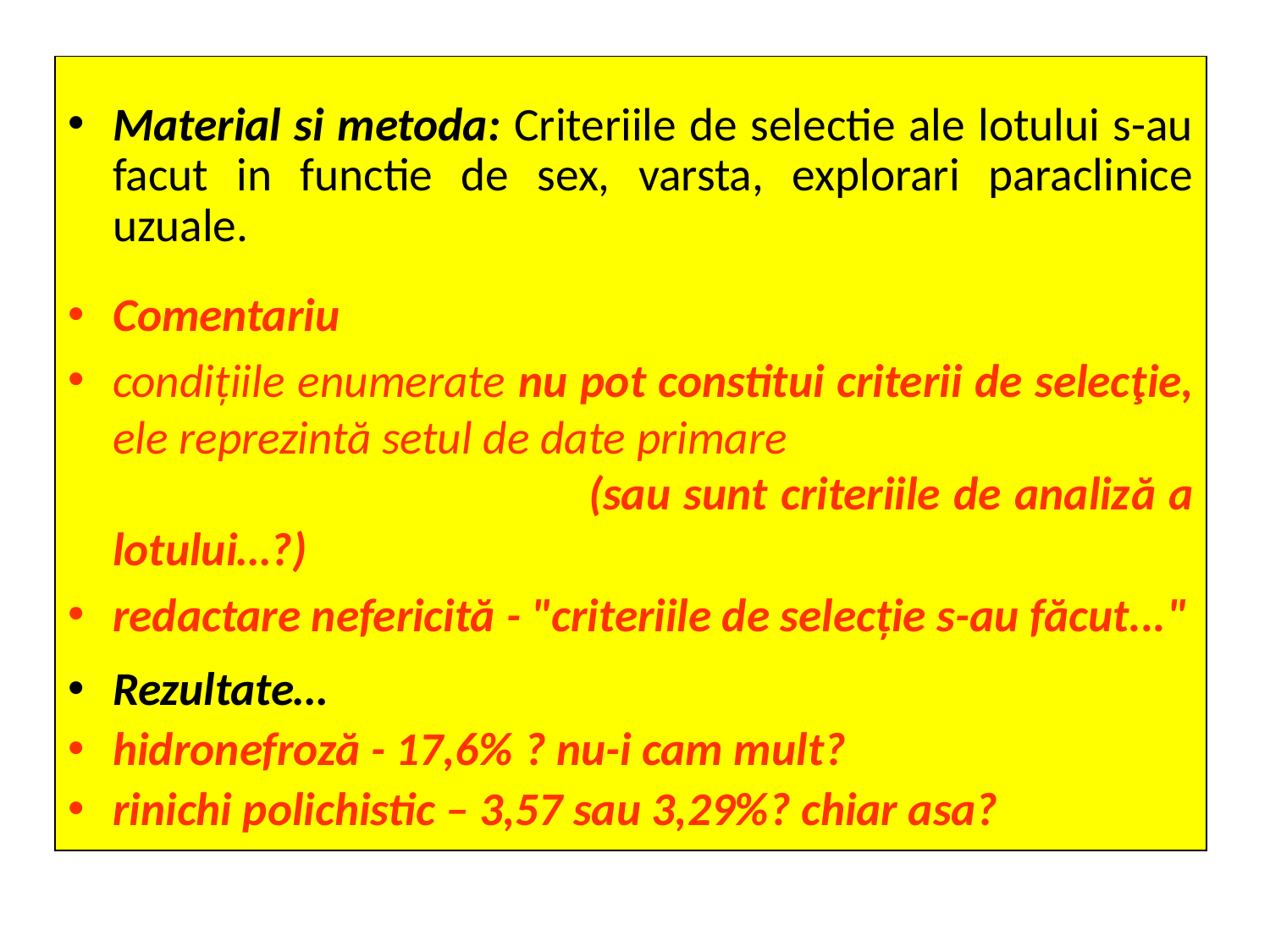

Material si metoda: Criteriile de selectie ale lotului s-au facut in functie de sex, varsta, explorari paraclinice uzuale.

Comentariu
condiţiile enumerate nu pot constitui criterii de selecţie, ele reprezintă setul de date primare                                                                           (sau sunt criteriile de analiză a lotului…?)
redactare nefericită - "criteriile de selecţie s-au făcut..."

Rezultate…
hidronefroză - 17,6% ? nu-i cam mult?
rinichi polichistic – 3,57 sau 3,29%? chiar asa?